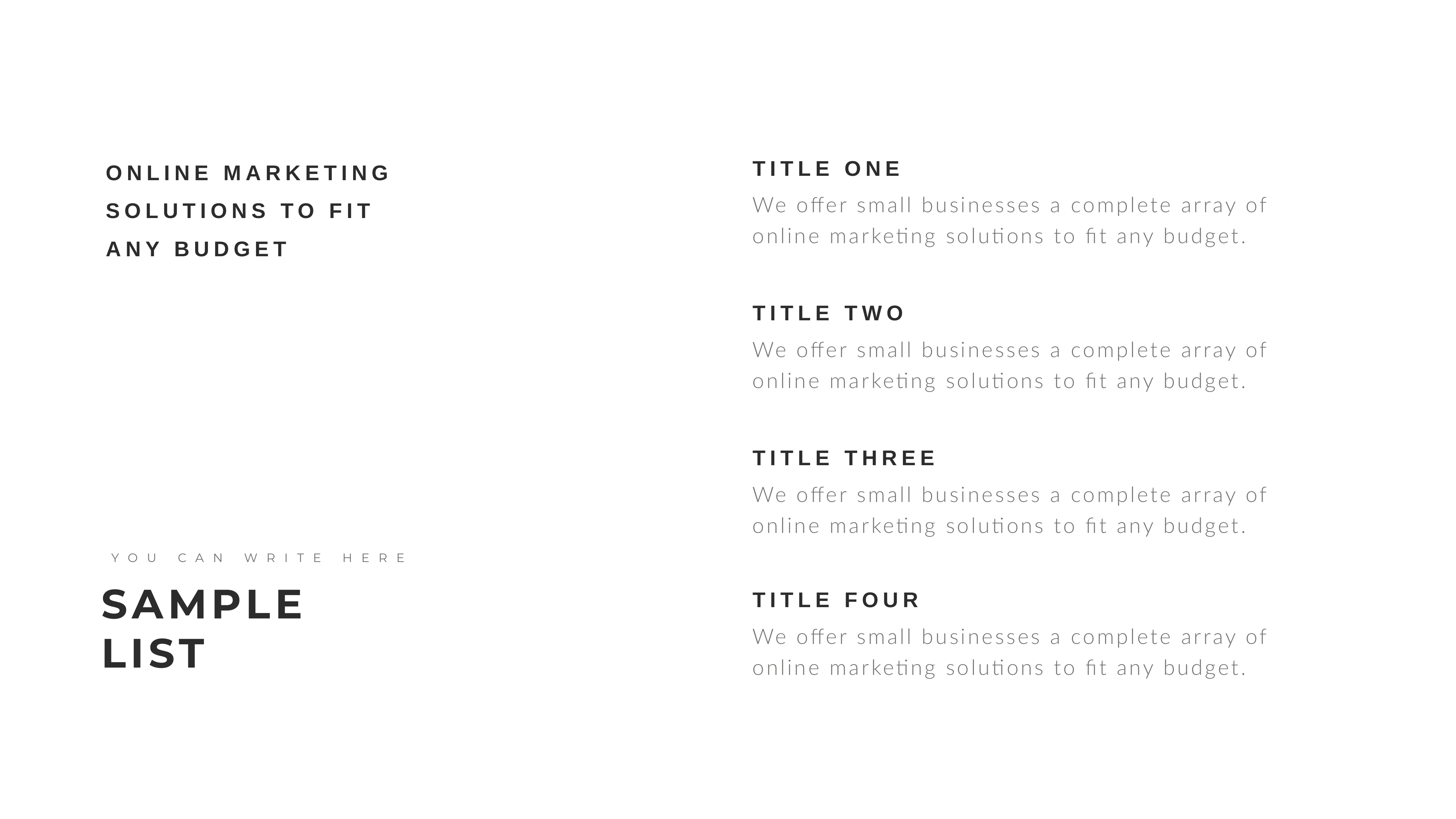

ONLINE MARKETING SOLUTIONS TO FIT ANY BUDGET
TITLE ONE
We offer small businesses a complete array of online marketing solutions to fit any budget.
TITLE TWO
We offer small businesses a complete array of online marketing solutions to fit any budget.
TITLE THREE
We offer small businesses a complete array of online marketing solutions to fit any budget.
YOU CAN WRITE HERE
SAMPLE LIST
TITLE FOUR
We offer small businesses a complete array of online marketing solutions to fit any budget.